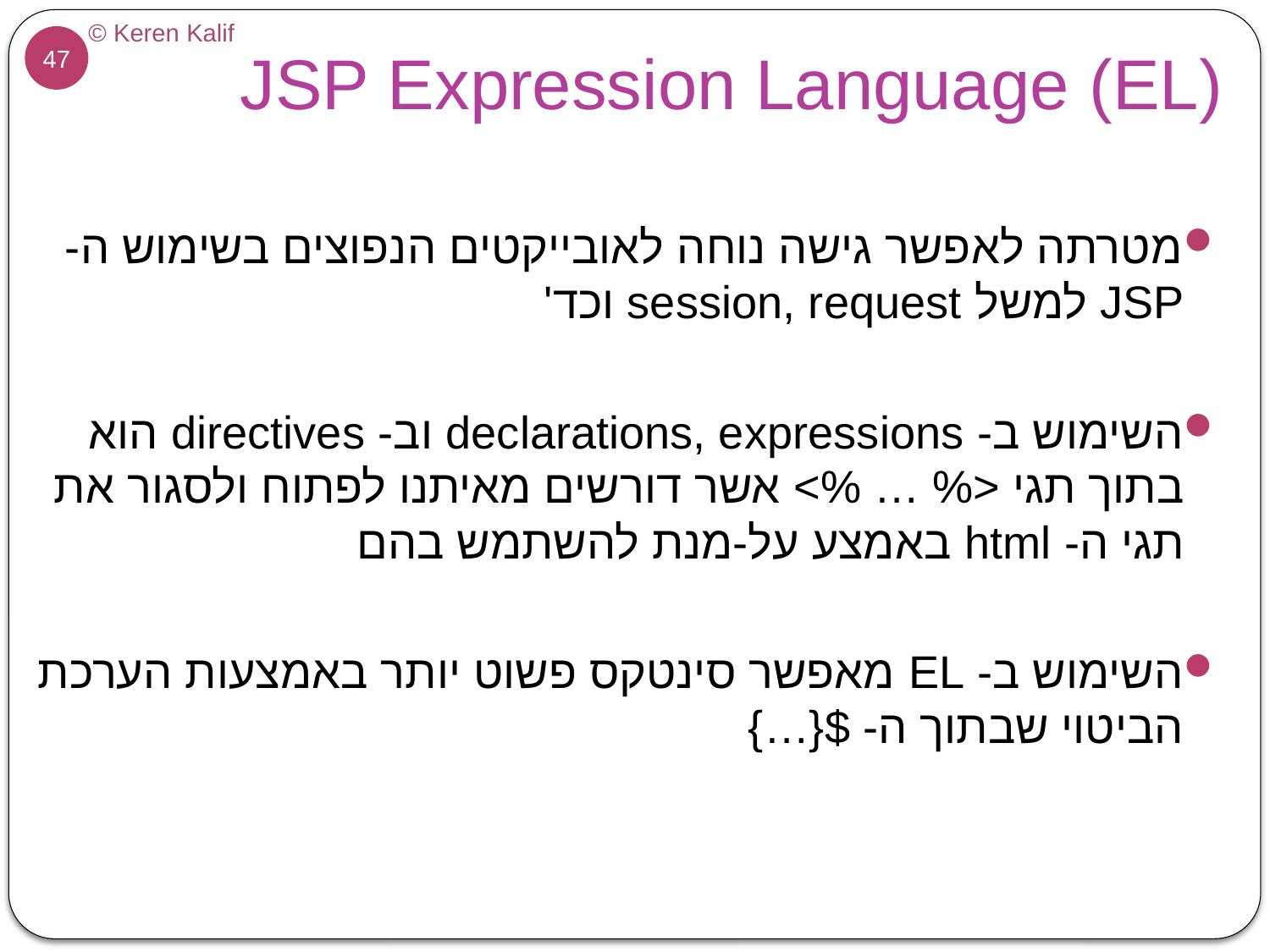

# JSP Expression Language (EL)

מטרתה לאפשר גישה נוחה לאובייקטים הנפוצים בשימוש ה- JSP למשל session, request וכד'

השימוש ב- declarations, expressions וב- directives הוא בתוך תגי <% … %> אשר דורשים מאיתנו לפתוח ולסגור את תגי ה- html באמצע על-מנת להשתמש בהם

השימוש ב- EL מאפשר סינטקס פשוט יותר באמצעות הערכת הביטוי שבתוך ה- ${…}